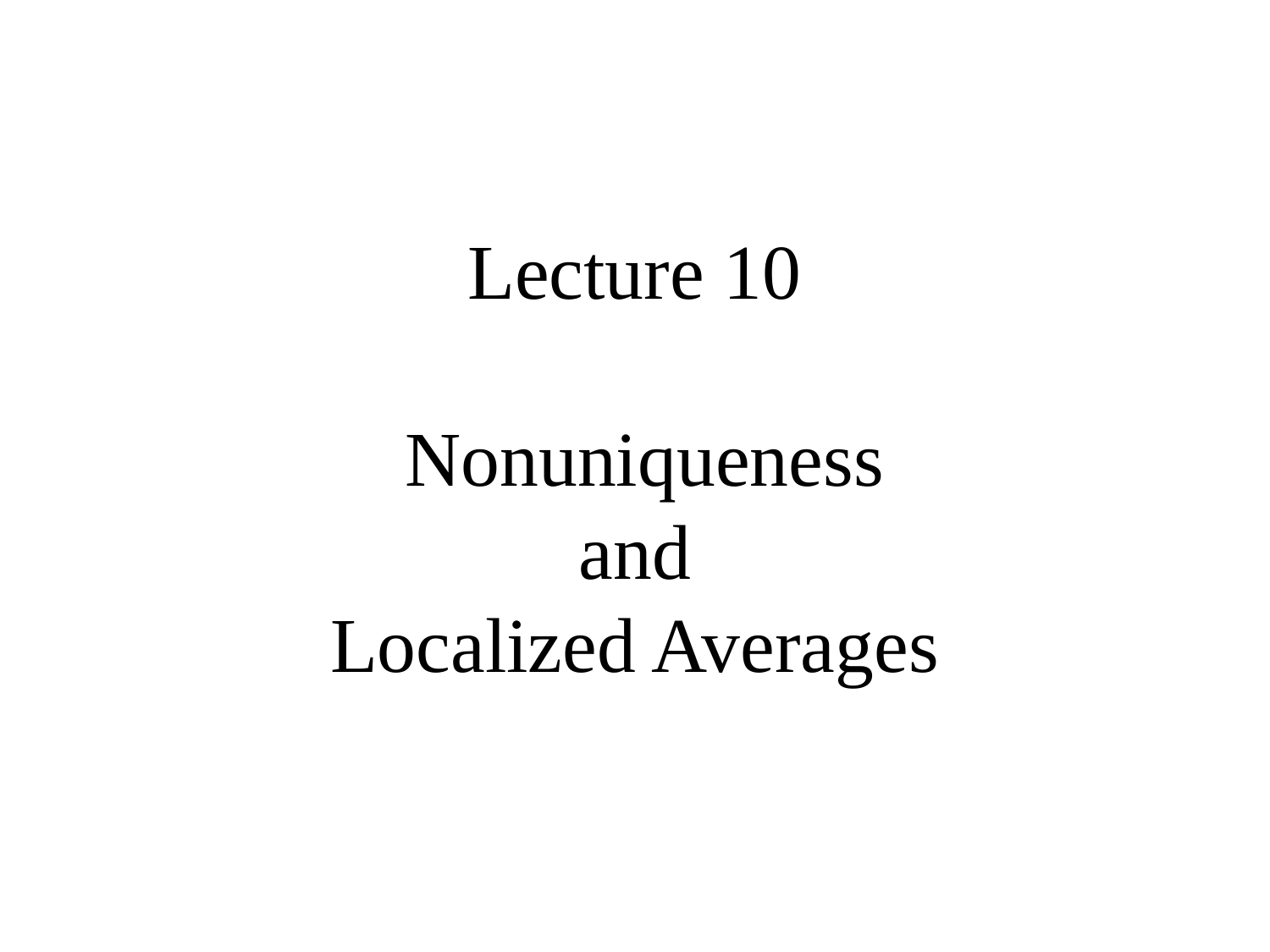

# Lecture 10 Nonuniqueness and Localized Averages